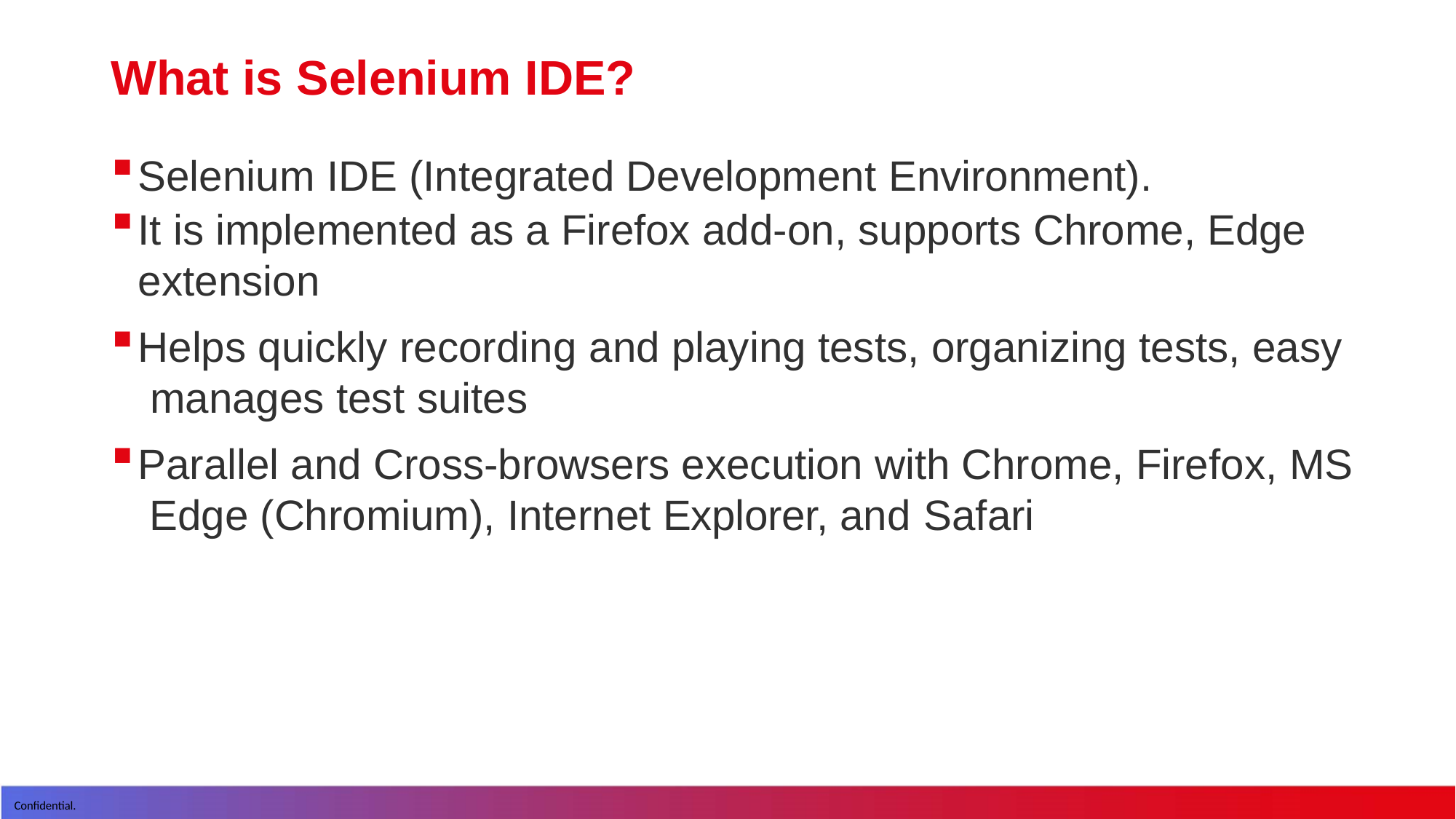

# What is Selenium IDE?
Selenium IDE (Integrated Development Environment).
It is implemented as a Firefox add-on, supports Chrome, Edge extension
Helps quickly recording and playing tests, organizing tests, easy  manages test suites
Parallel and Cross-browsers execution with Chrome, Firefox, MS  Edge (Chromium), Internet Explorer, and Safari
Confidential.